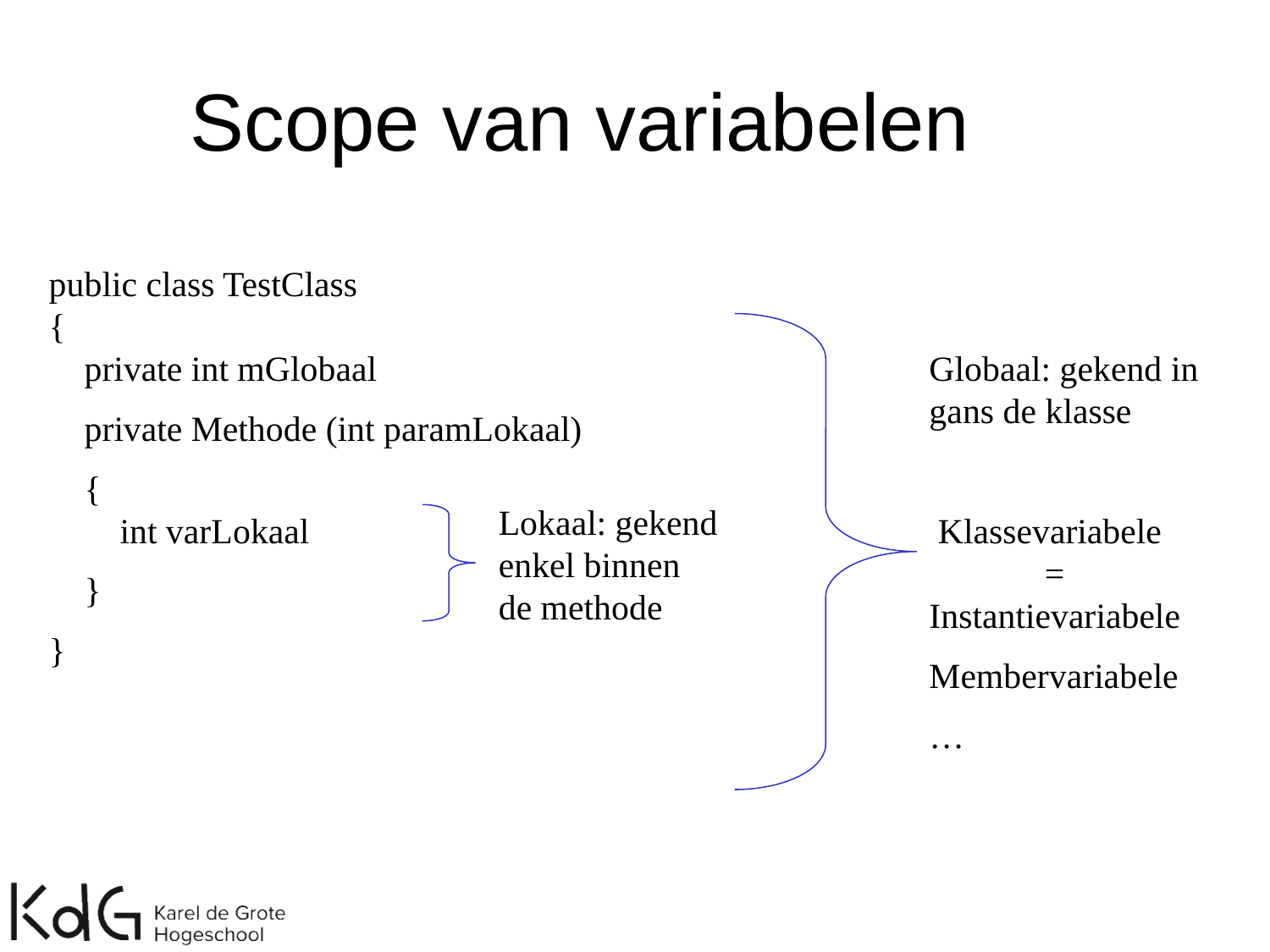

Scope van variabelen

Globaal: gekend in gans de klasse

 Klassevariabele
             = Instantievariabele
Membervariabele
…

public class TestClass
{
    private int mGlobaal
    private Methode (int paramLokaal)
    {
        int varLokaal
    }
}

Lokaal: gekend enkel binnen
de methode